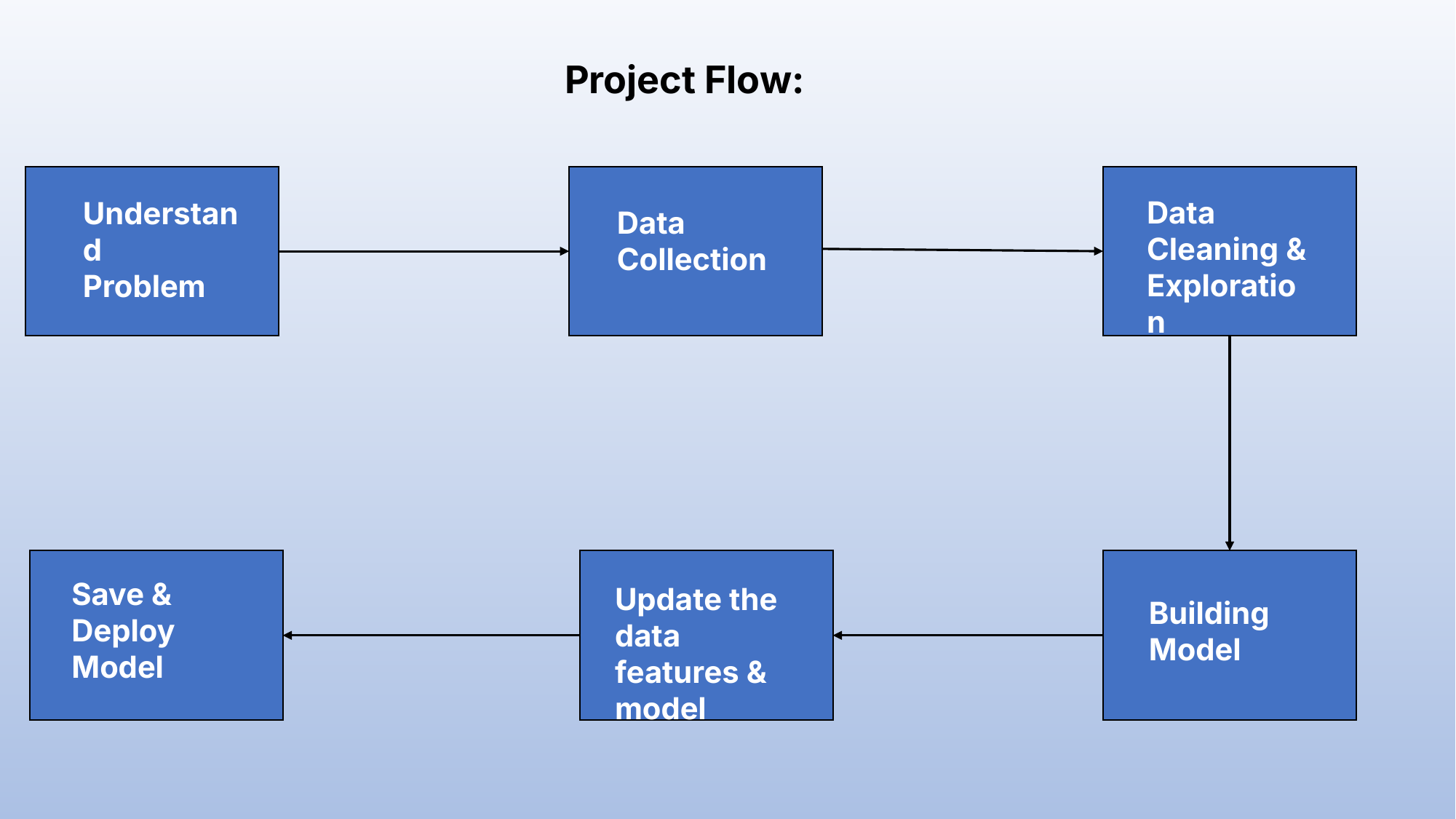

Project Flow:

Data Cleaning & Exploration
Understand
Problem
Data Collection

Save & Deploy
Model
Update the data features & model
Building Model